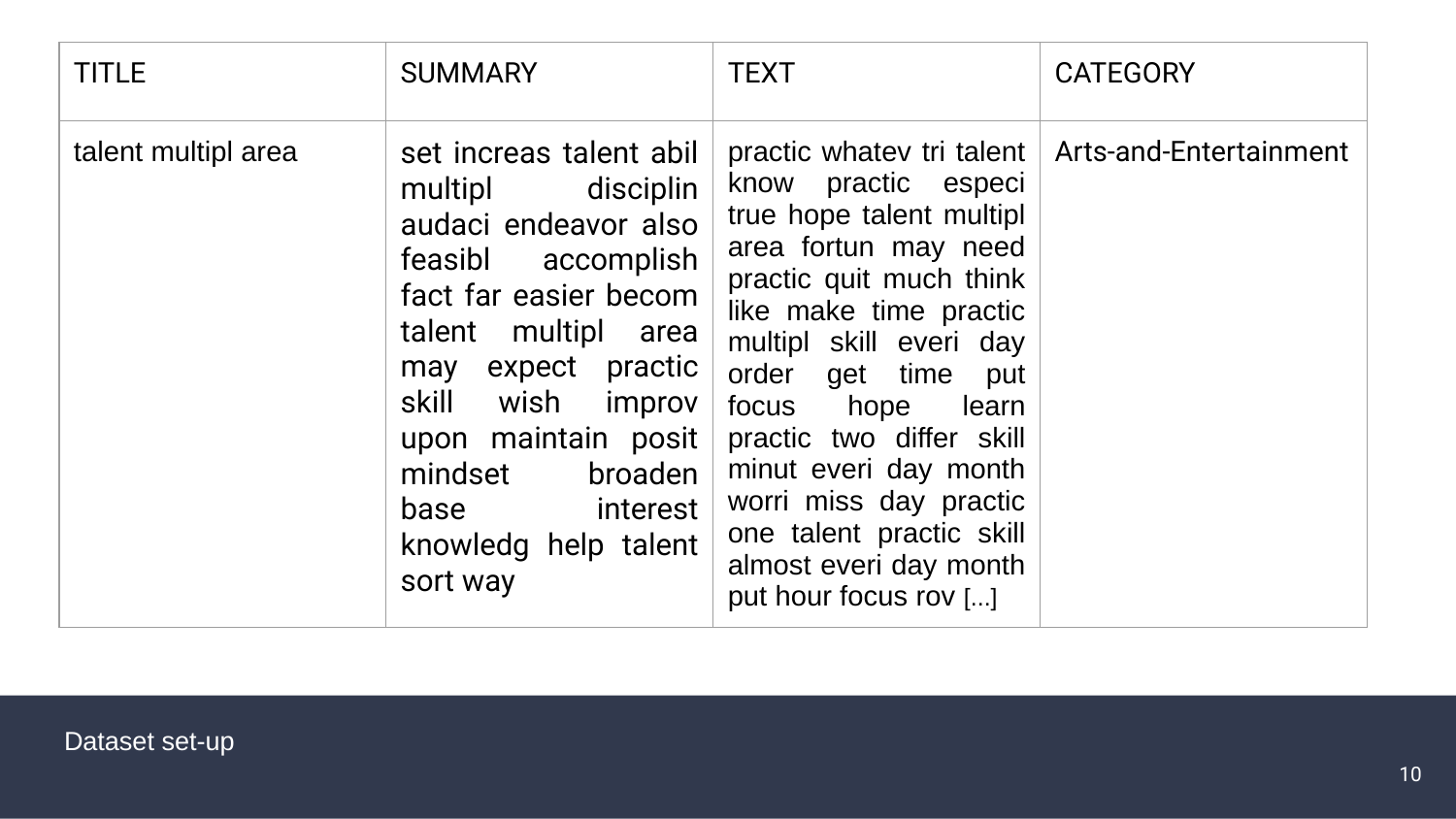

| TITLE | SUMMARY | TEXT | CATEGORY |
| --- | --- | --- | --- |
| talent multipl area | set increas talent abil multipl disciplin audaci endeavor also feasibl accomplish fact far easier becom talent multipl area may expect practic skill wish improv upon maintain posit mindset broaden base interest knowledg help talent sort way | practic whatev tri talent know practic especi true hope talent multipl area fortun may need practic quit much think like make time practic multipl skill everi day order get time put focus hope learn practic two differ skill minut everi day month worri miss day practic one talent practic skill almost everi day month put hour focus rov [...] | Arts-and-Entertainment |
Dataset set-up

10